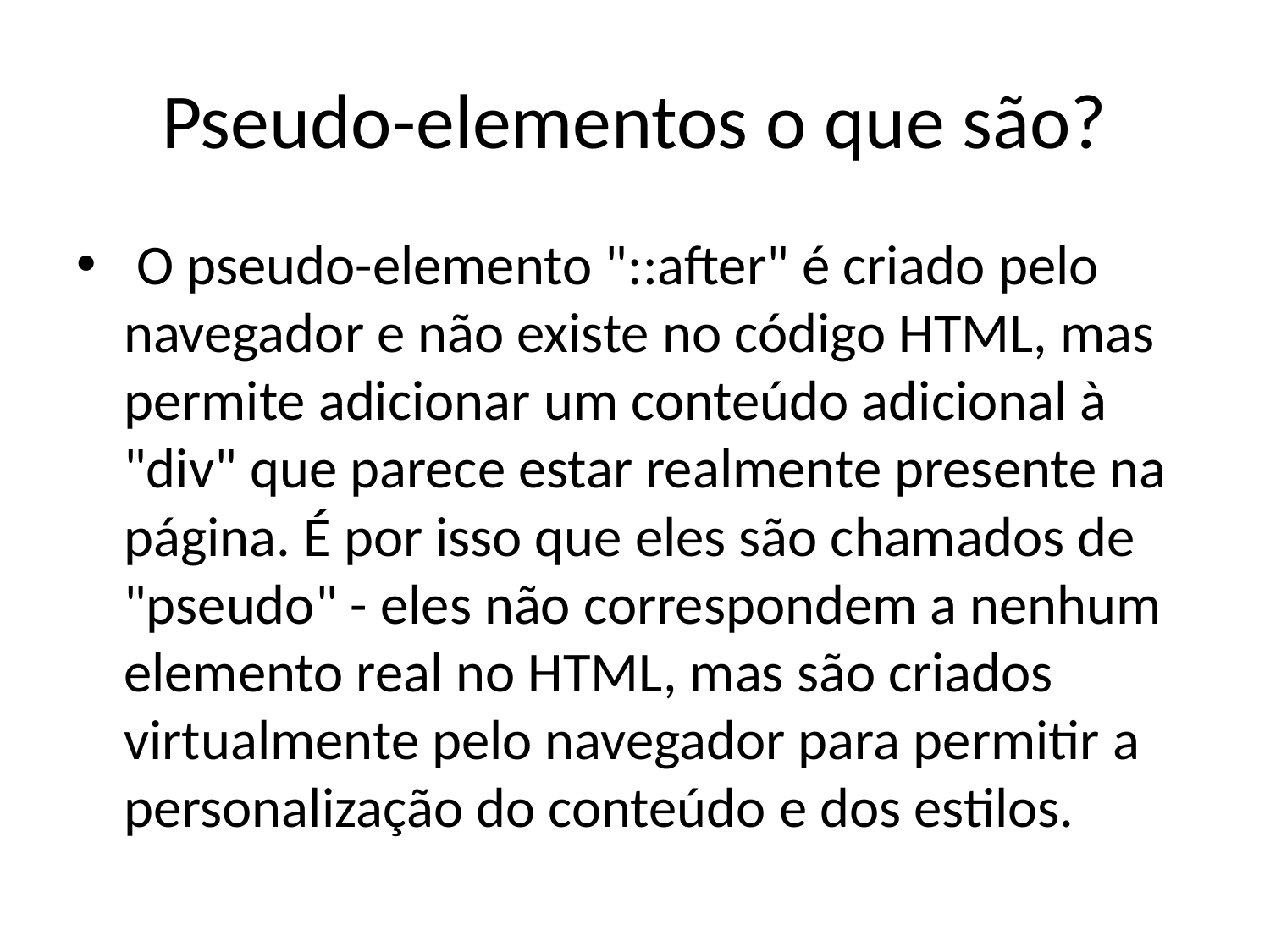

# Pseudo-elementos o que são?
 O pseudo-elemento "::after" é criado pelo navegador e não existe no código HTML, mas permite adicionar um conteúdo adicional à "div" que parece estar realmente presente na página. É por isso que eles são chamados de "pseudo" - eles não correspondem a nenhum elemento real no HTML, mas são criados virtualmente pelo navegador para permitir a personalização do conteúdo e dos estilos.